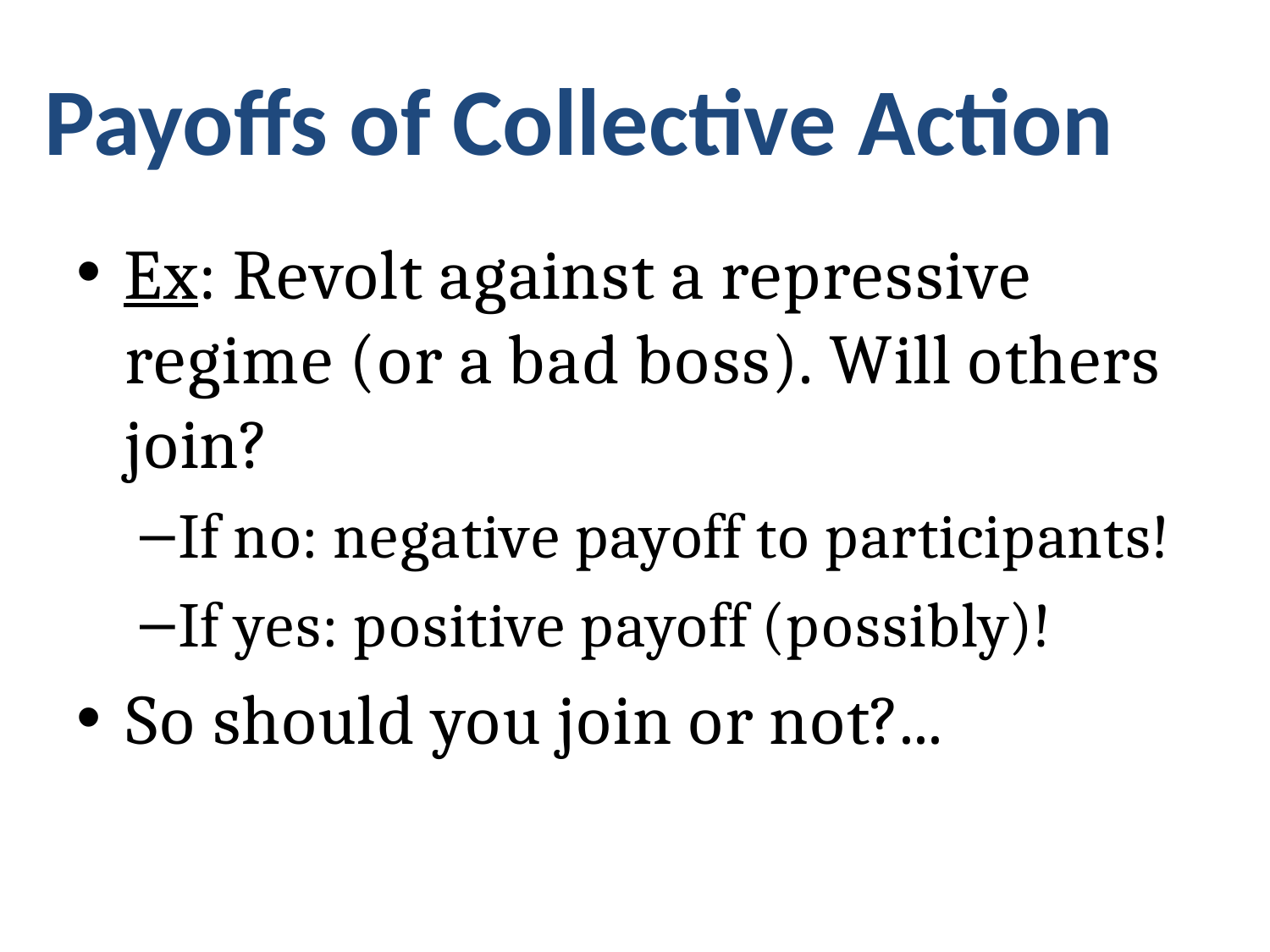

# Payoffs of Collective Action
Ex: Revolt against a repressive regime (or a bad boss). Will others join?
If no: negative payoff to participants!
If yes: positive payoff (possibly)!
So should you join or not?...